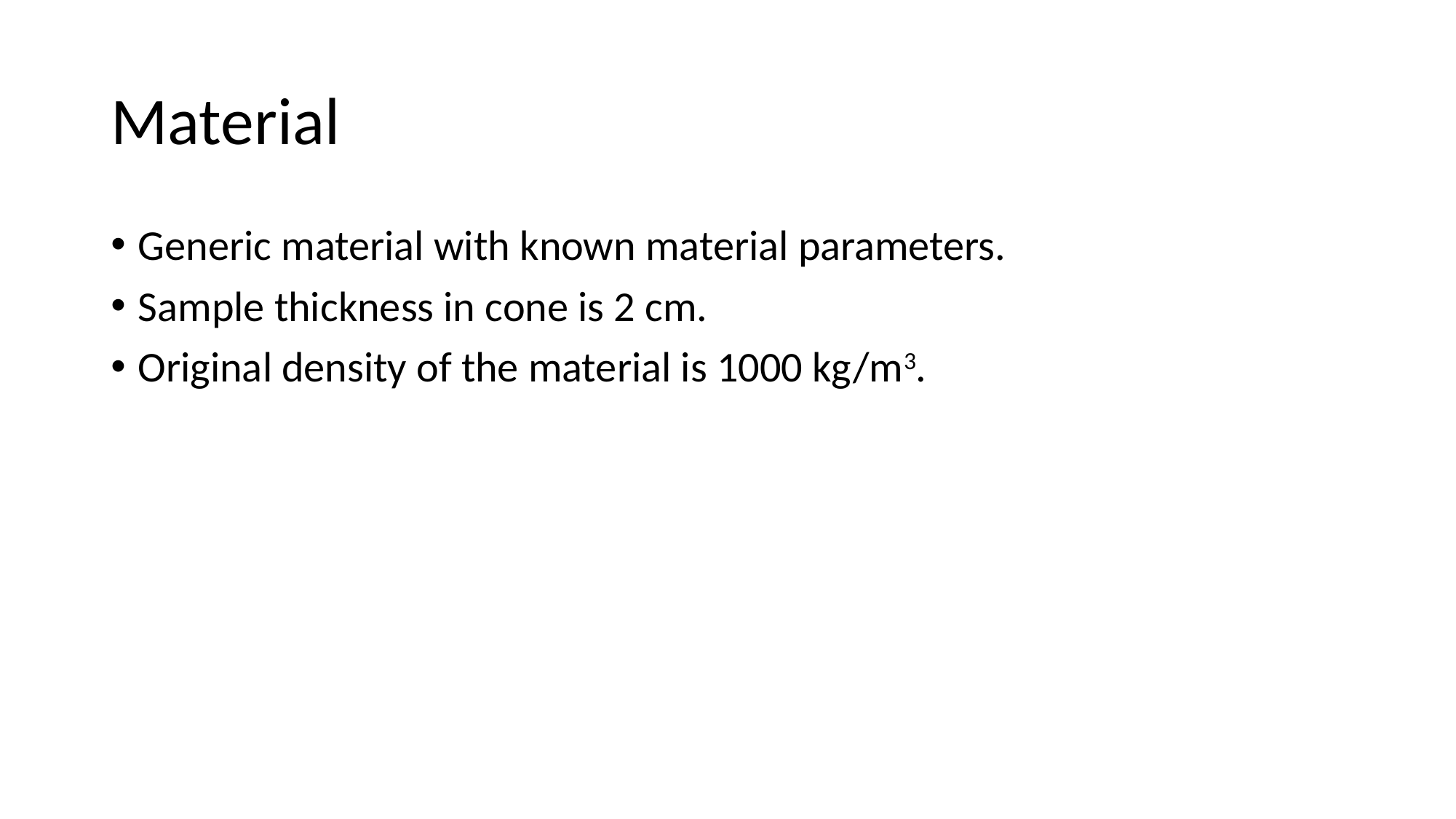

# Material
Generic material with known material parameters.
Sample thickness in cone is 2 cm.
Original density of the material is 1000 kg/m3.